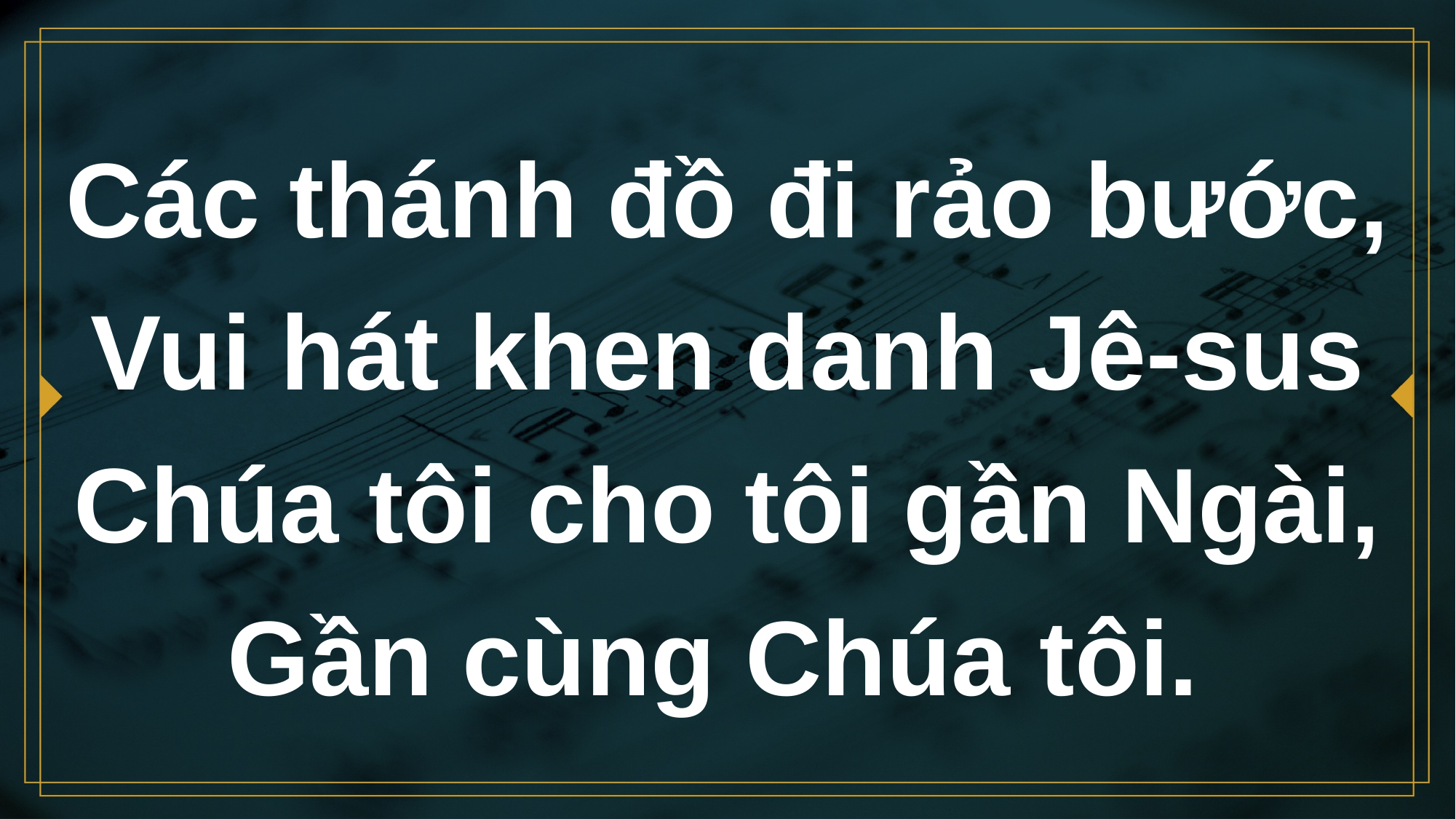

# Các thánh đồ đi rảo bước, Vui hát khen danh Jê-sus Chúa tôi cho tôi gần Ngài, Gần cùng Chúa tôi.